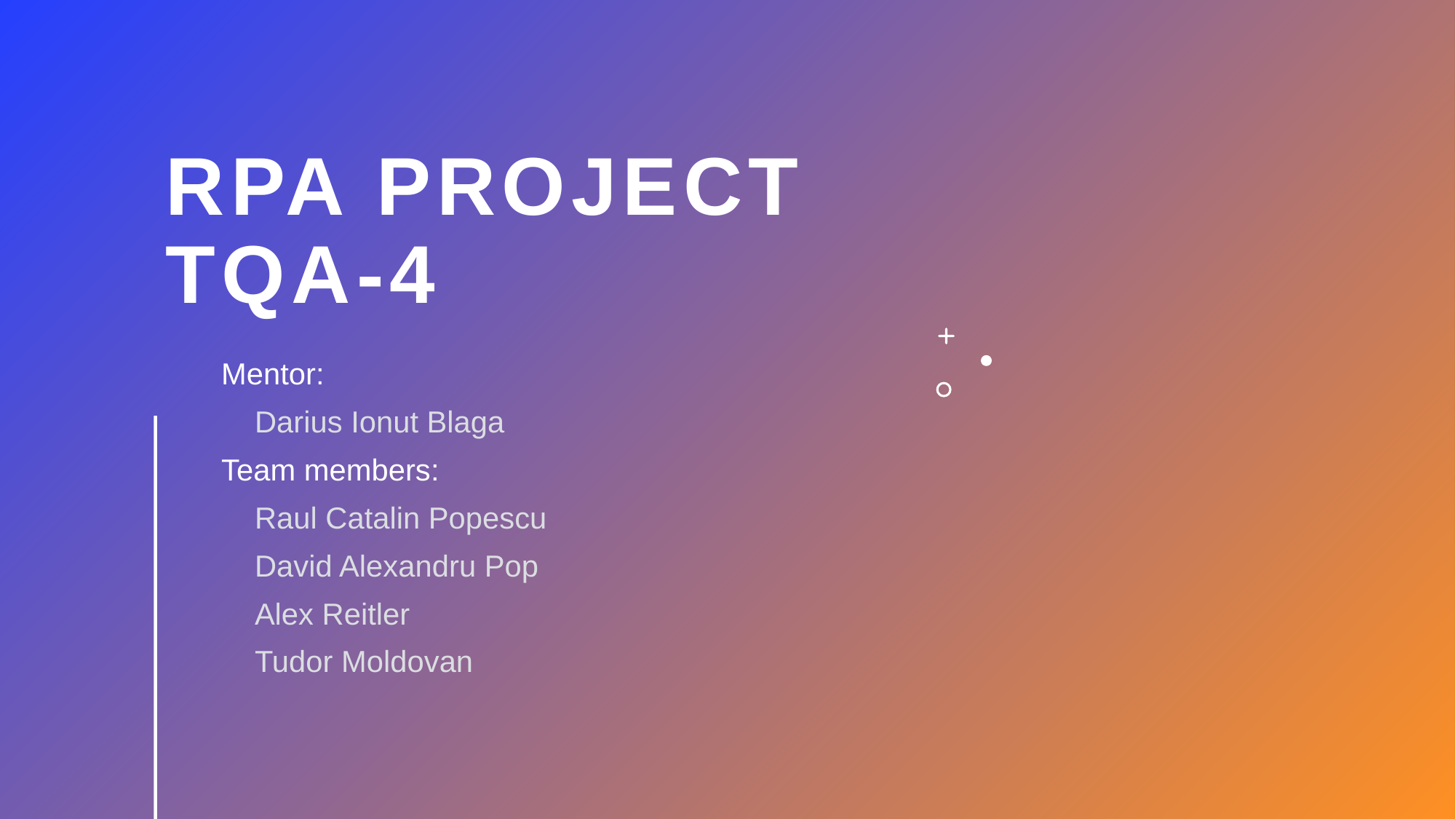

# Rpa project TQA-4
Mentor:
    Darius Ionut Blaga
Team members:
    Raul Catalin Popescu
    David Alexandru Pop
    Alex Reitler
    Tudor Moldovan